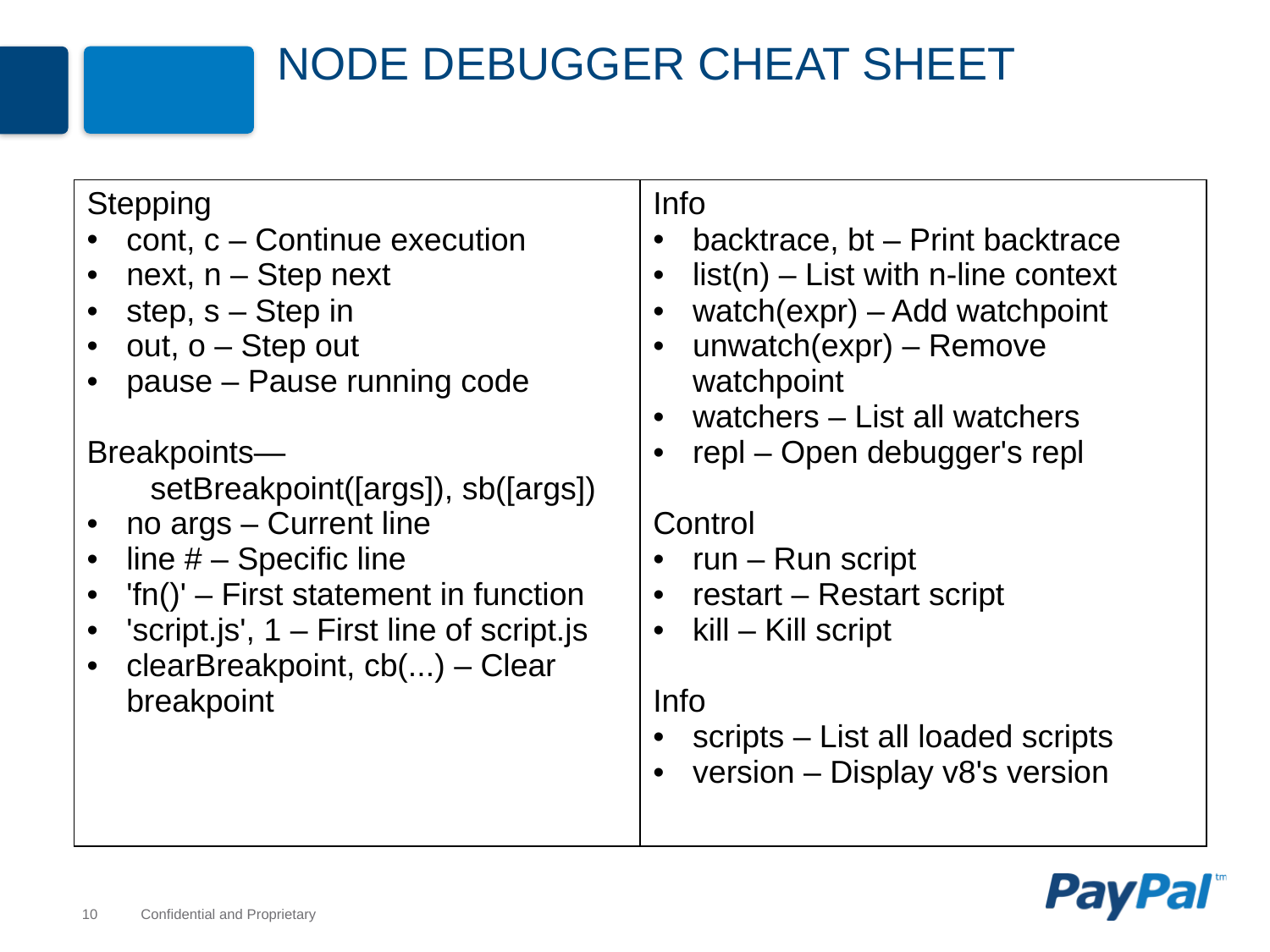

# Node Debugger Cheat Sheet
| Stepping cont, c – Continue execution next, n – Step next step, s – Step in out, o – Step out pause – Pause running code Breakpoints— setBreakpoint([args]), sb([args]) no args – Current line line # – Specific line 'fn()' – First statement in function 'script.js', 1 – First line of script.js clearBreakpoint, cb(...) – Clear breakpoint | Info backtrace, bt – Print backtrace list(n) – List with n-line context watch(expr) – Add watchpoint unwatch(expr) – Remove watchpoint watchers – List all watchers repl – Open debugger's repl Control run – Run script restart – Restart script kill – Kill script Info scripts – List all loaded scripts version – Display v8's version |
| --- | --- |